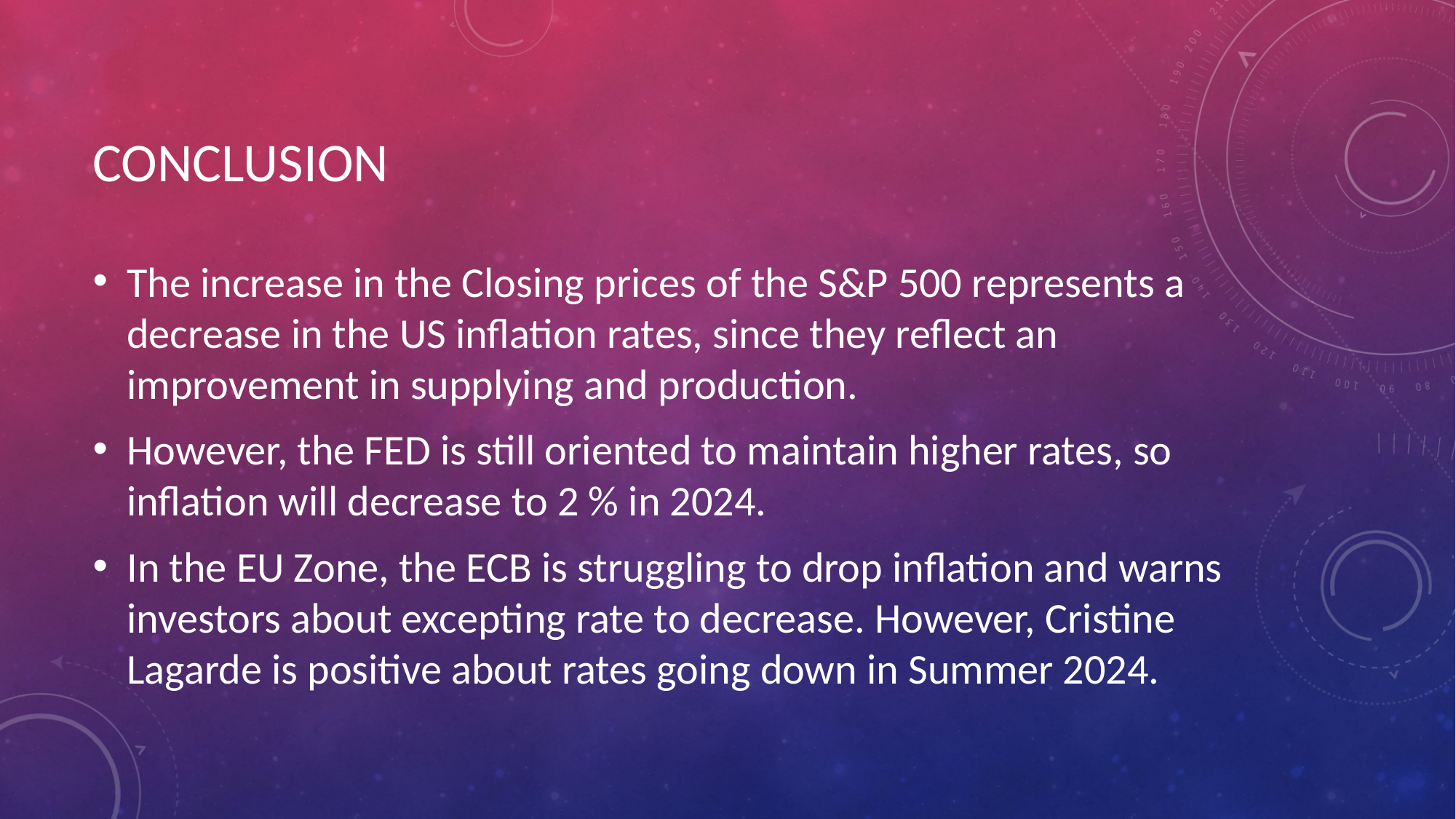

# conclusion
The increase in the Closing prices of the S&P 500 represents a decrease in the US inflation rates, since they reflect an improvement in supplying and production.
However, the FED is still oriented to maintain higher rates, so inflation will decrease to 2 % in 2024.
In the EU Zone, the ECB is struggling to drop inflation and warns investors about excepting rate to decrease. However, Cristine Lagarde is positive about rates going down in Summer 2024.